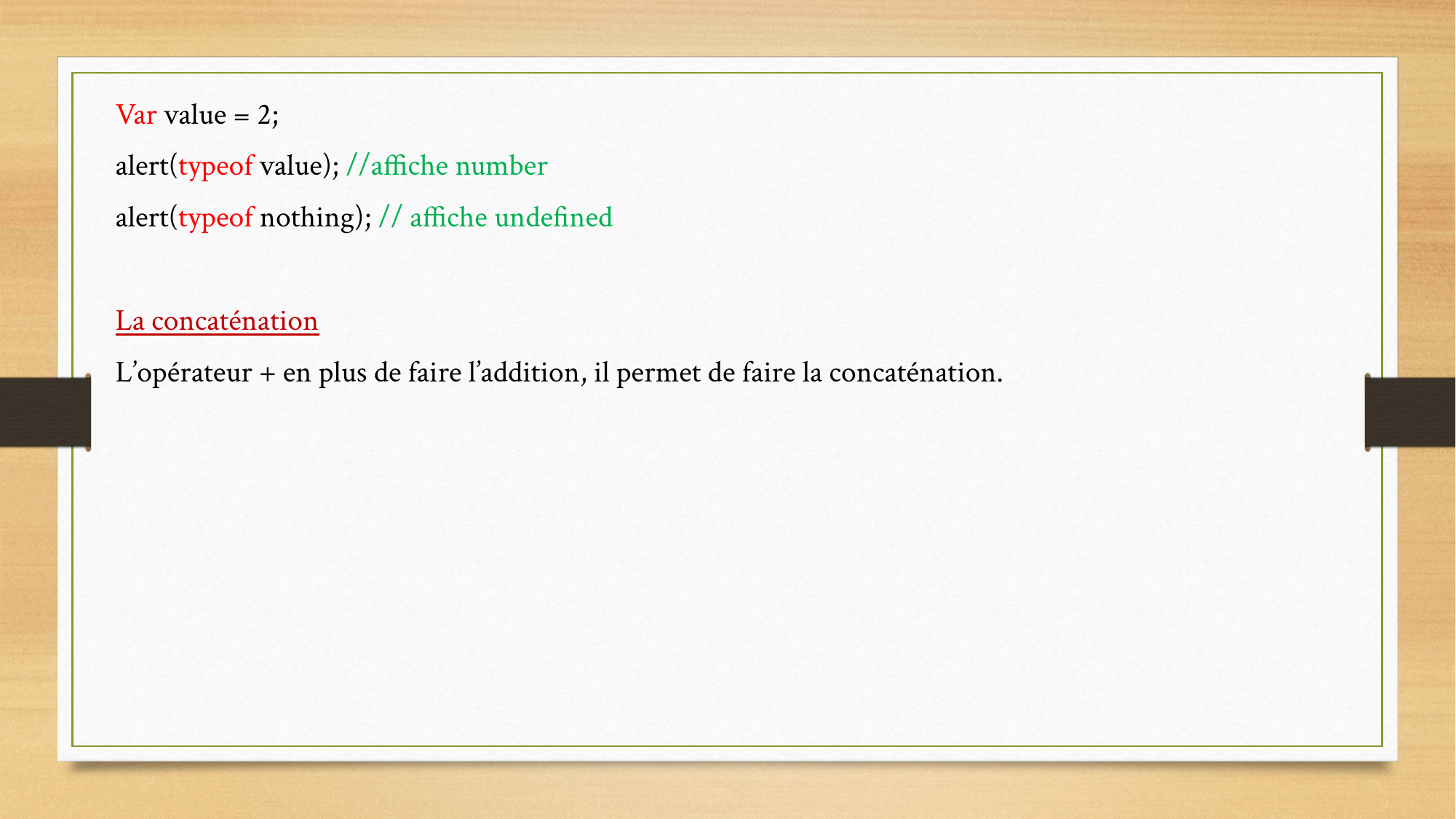

Var value = 2;
alert(typeof value); //affiche number
alert(typeof nothing); // affiche undefined

La concaténation
L’opérateur + en plus de faire l’addition, il permet de faire la concaténation.